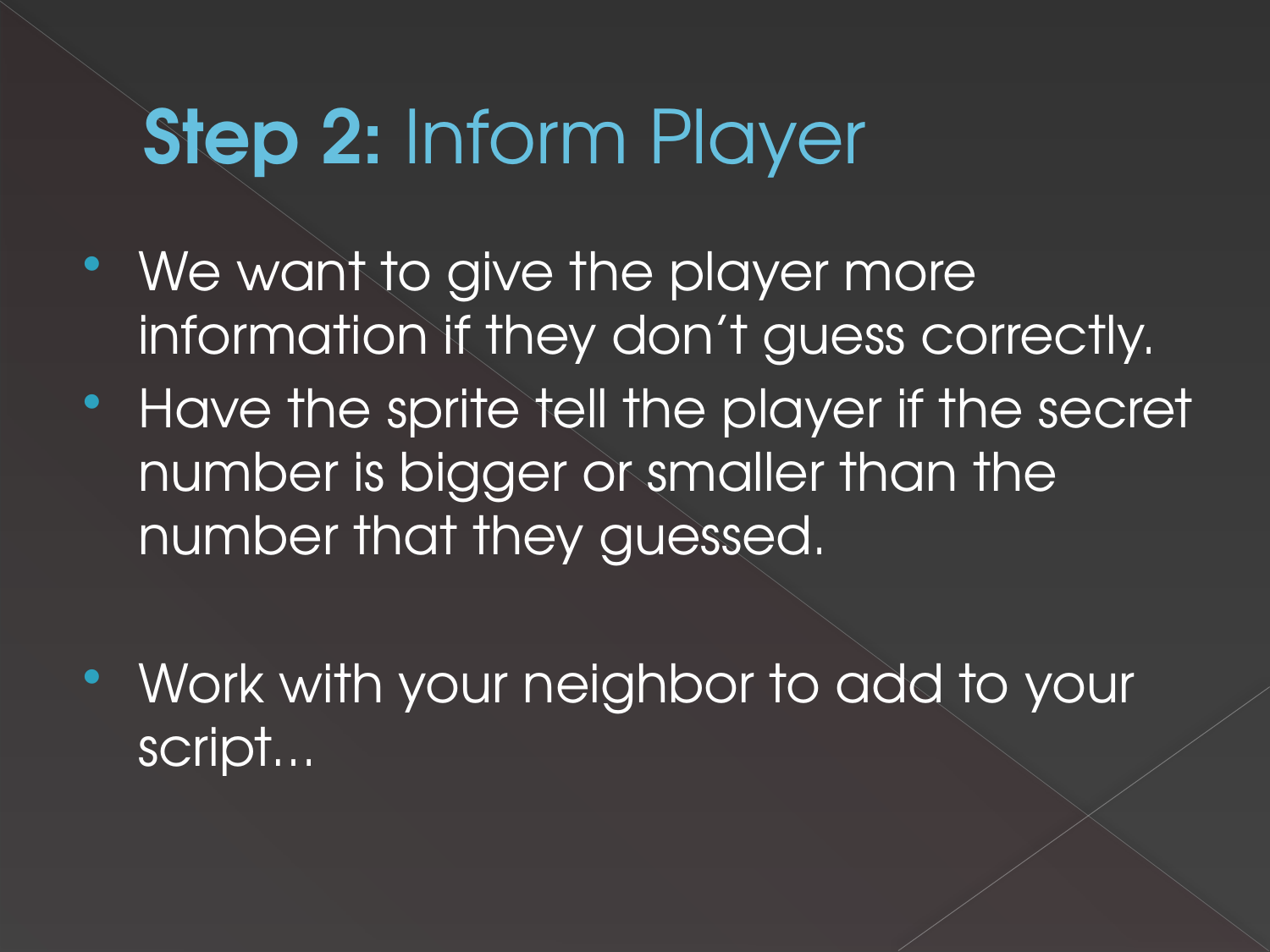

# Step 2: Inform Player
We want to give the player more information if they don’t guess correctly.
Have the sprite tell the player if the secret number is bigger or smaller than the number that they guessed.

Work with your neighbor to add to your script…